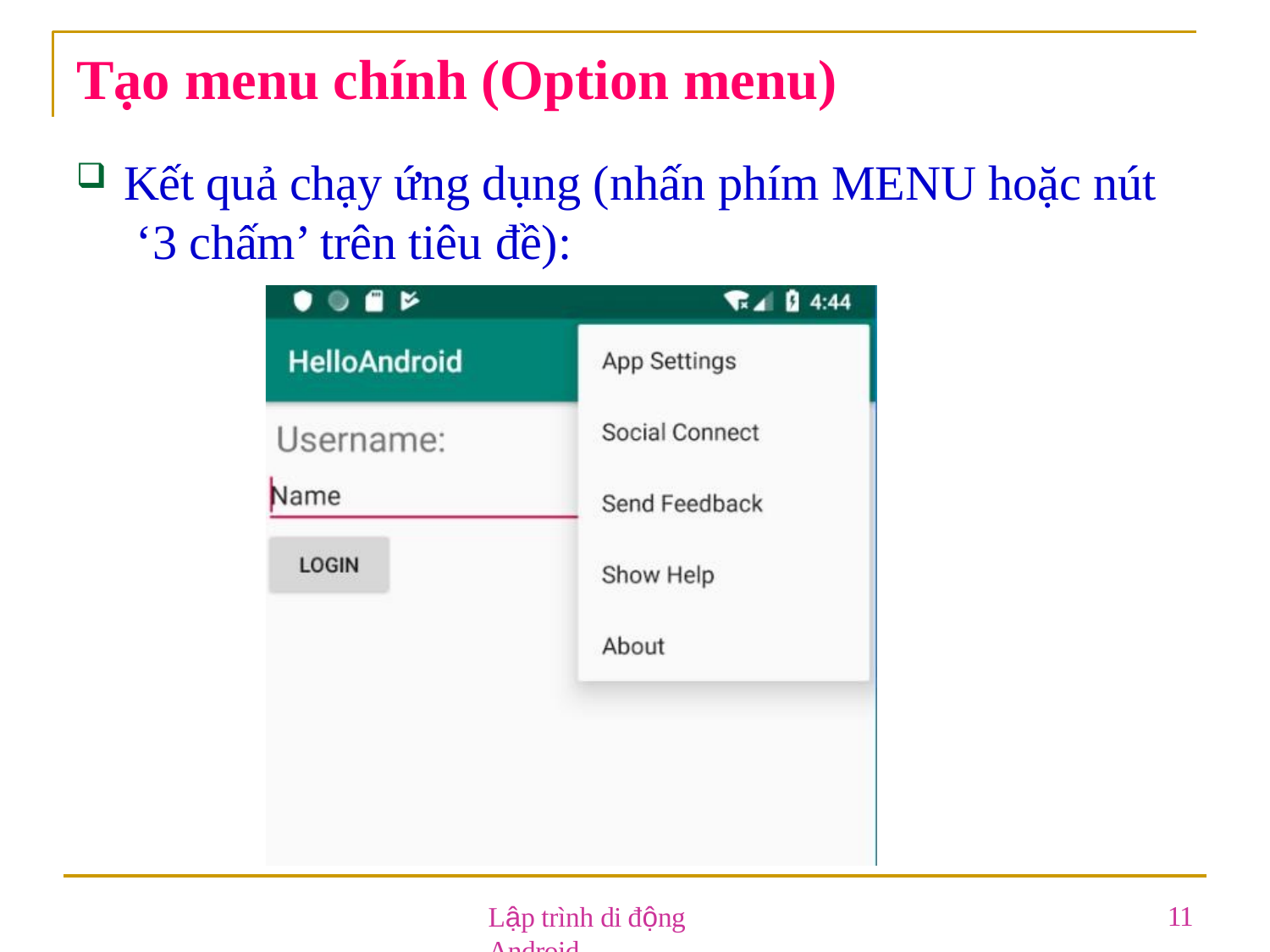

# Tạo menu chính (Option menu)
Kết quả chạy ứng dụng (nhấn phím MENU hoặc nút  ‘3 chấm’ trên tiêu đề):

Lập trình di động Android
11